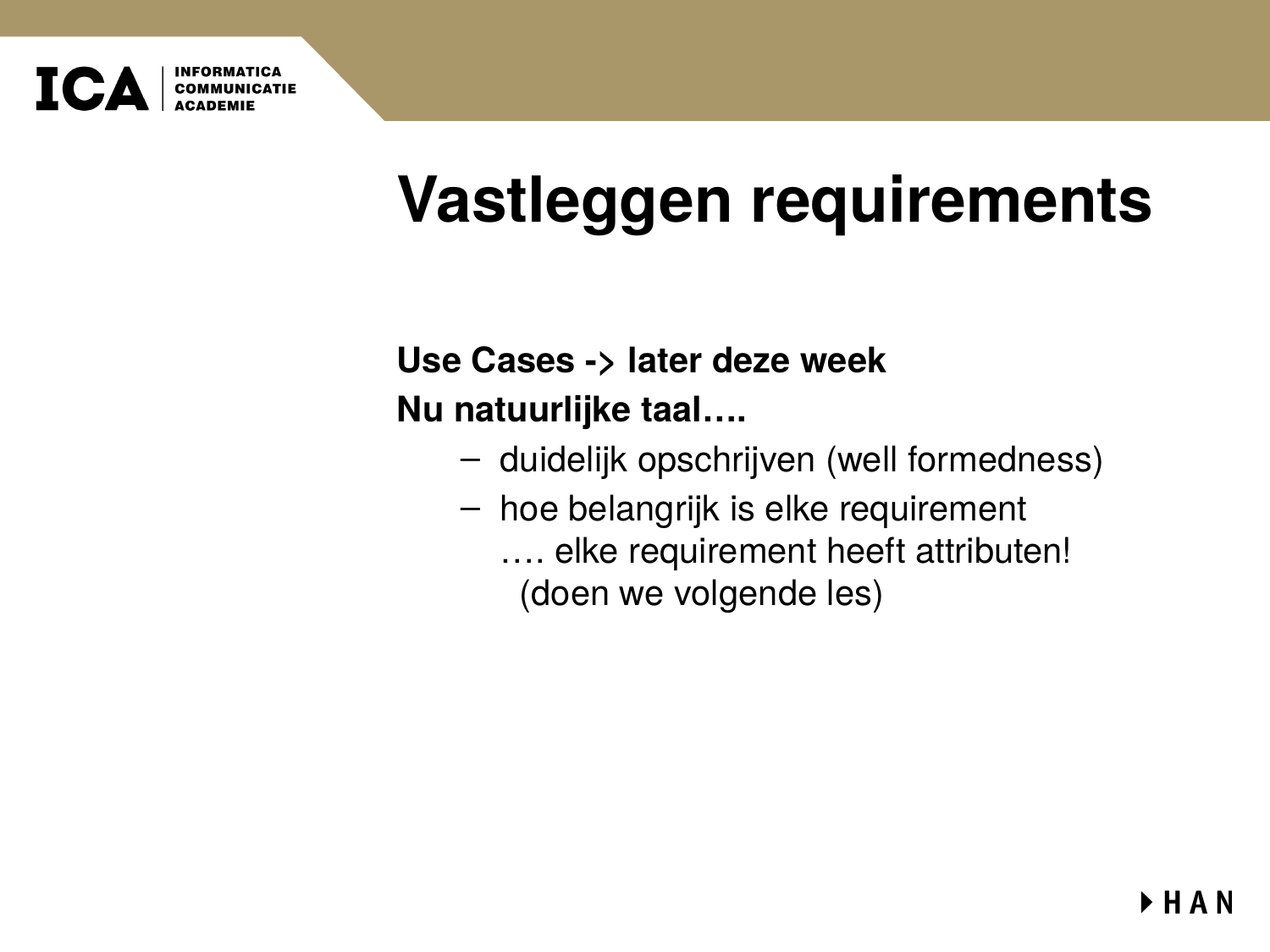

# Vastleggen requirements

Use Cases -> later deze week
Nu natuurlijke taal….
duidelijk opschrijven (well formedness)
hoe belangrijk is elke requirement
…. elke requirement heeft attributen!
  (doen we volgende les)